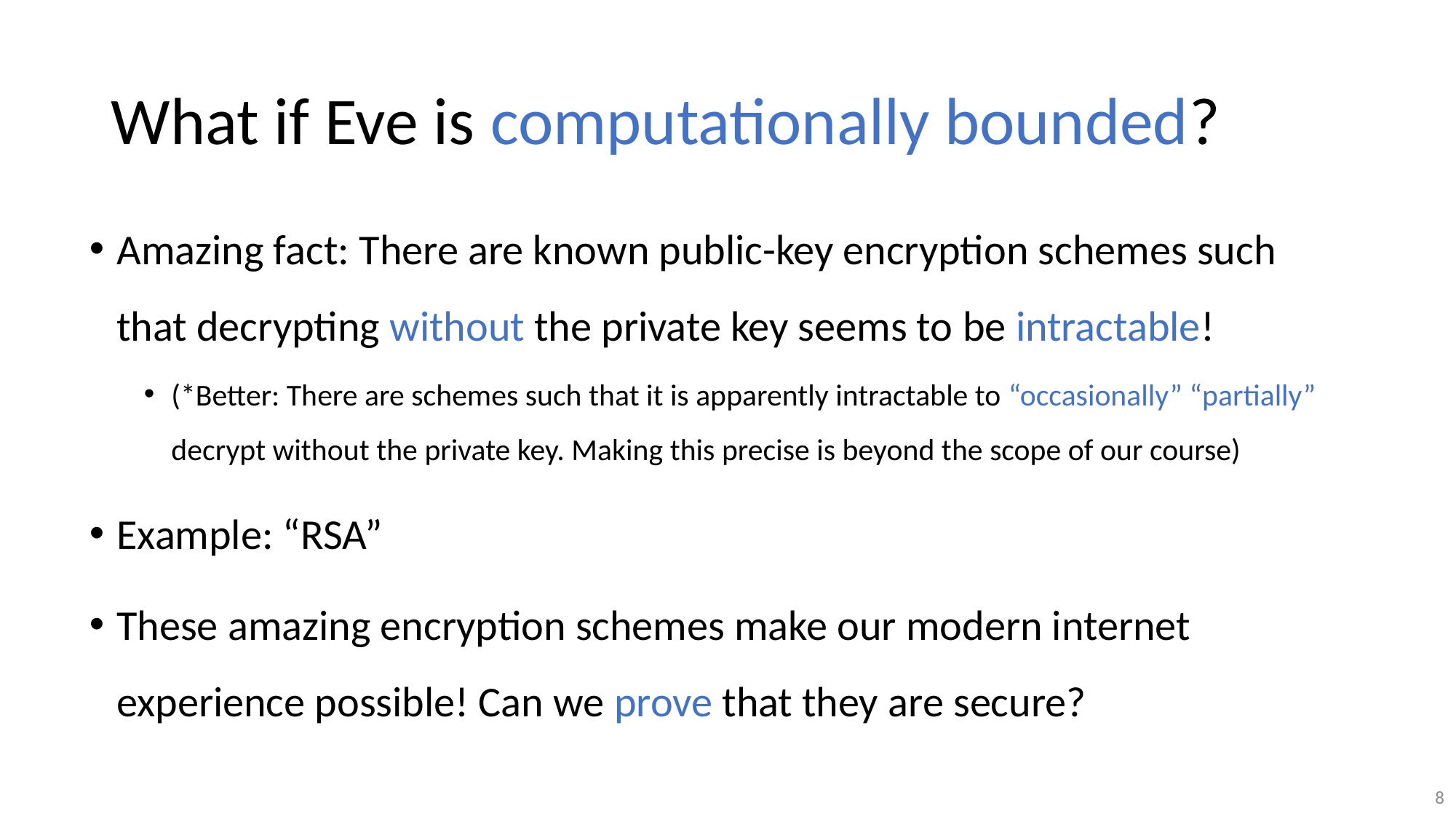

# What if Eve is computationally bounded?
Amazing fact: There are known public-key encryption schemes such that decrypting without the private key seems to be intractable!
(*Better: There are schemes such that it is apparently intractable to “occasionally” “partially” decrypt without the private key. Making this precise is beyond the scope of our course)
Example: “RSA”
These amazing encryption schemes make our modern internet experience possible! Can we prove that they are secure?
8